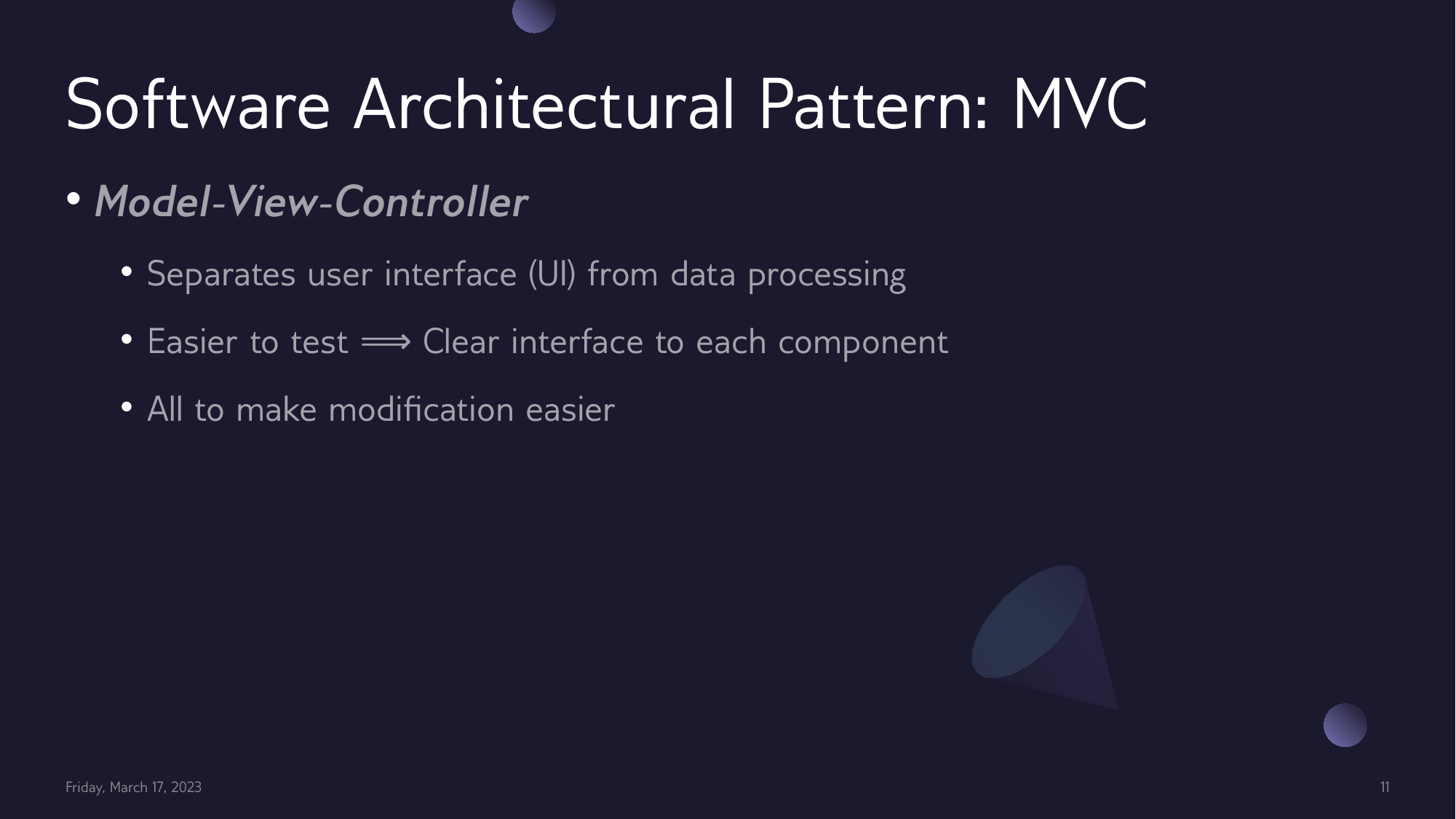

# Software Architectural Pattern: MVC
Model-View-Controller
Separates user interface (UI) from data processing
Easier to test ⟹ Clear interface to each component
All to make modification easier

Friday, March 17, 2023
11